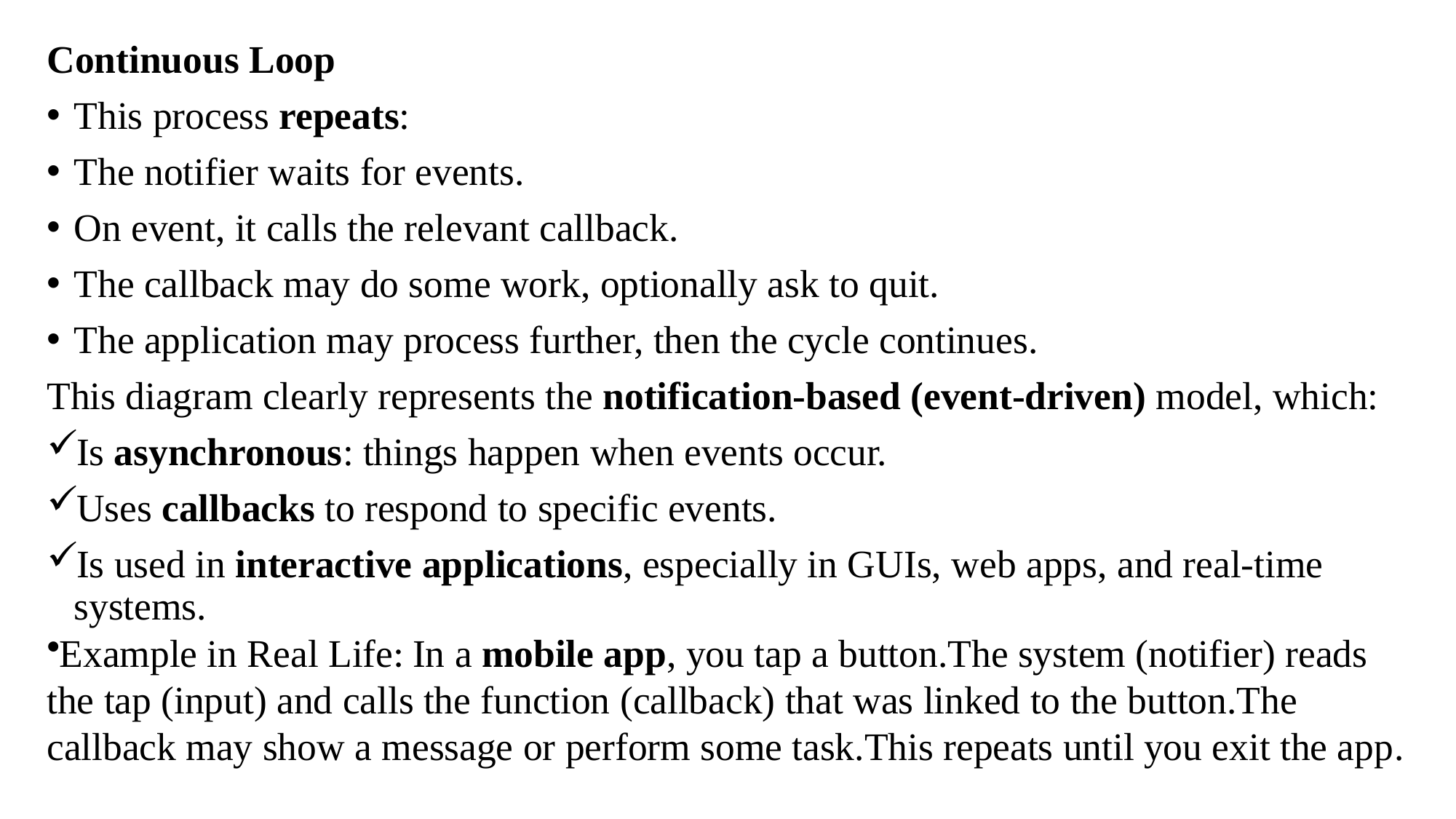

Continuous Loop
This process repeats:
The notifier waits for events.
On event, it calls the relevant callback.
The callback may do some work, optionally ask to quit.
The application may process further, then the cycle continues.
This diagram clearly represents the notification-based (event-driven) model, which:
Is asynchronous: things happen when events occur.
Uses callbacks to respond to specific events.
Is used in interactive applications, especially in GUIs, web apps, and real-time systems.
Example in Real Life: In a mobile app, you tap a button.The system (notifier) reads the tap (input) and calls the function (callback) that was linked to the button.The callback may show a message or perform some task.This repeats until you exit the app.